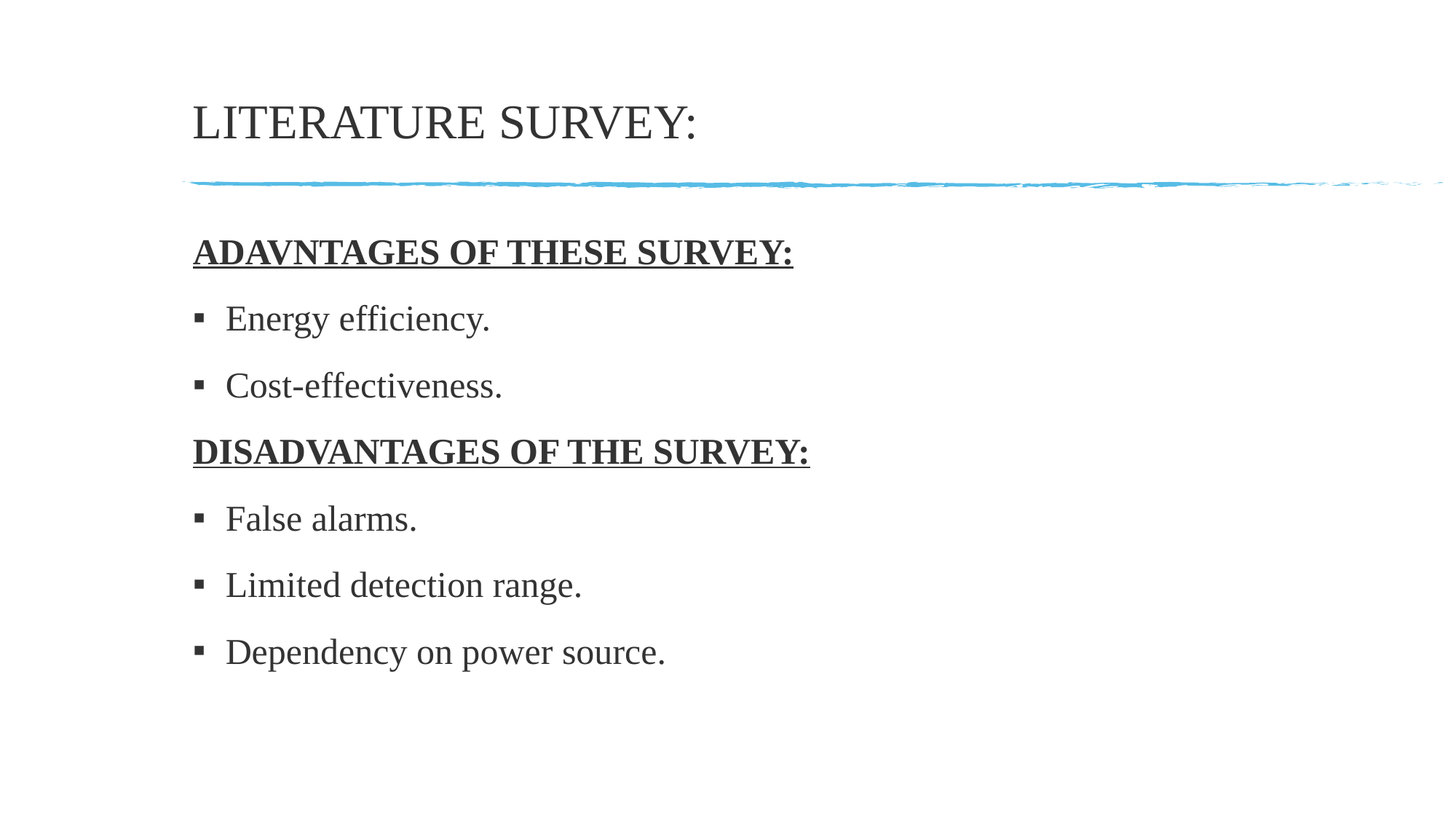

# LITERATURE SURVEY:
ADAVNTAGES OF THESE SURVEY:
Energy efficiency.
Cost-effectiveness.
DISADVANTAGES OF THE SURVEY:
False alarms.
Limited detection range.
Dependency on power source.